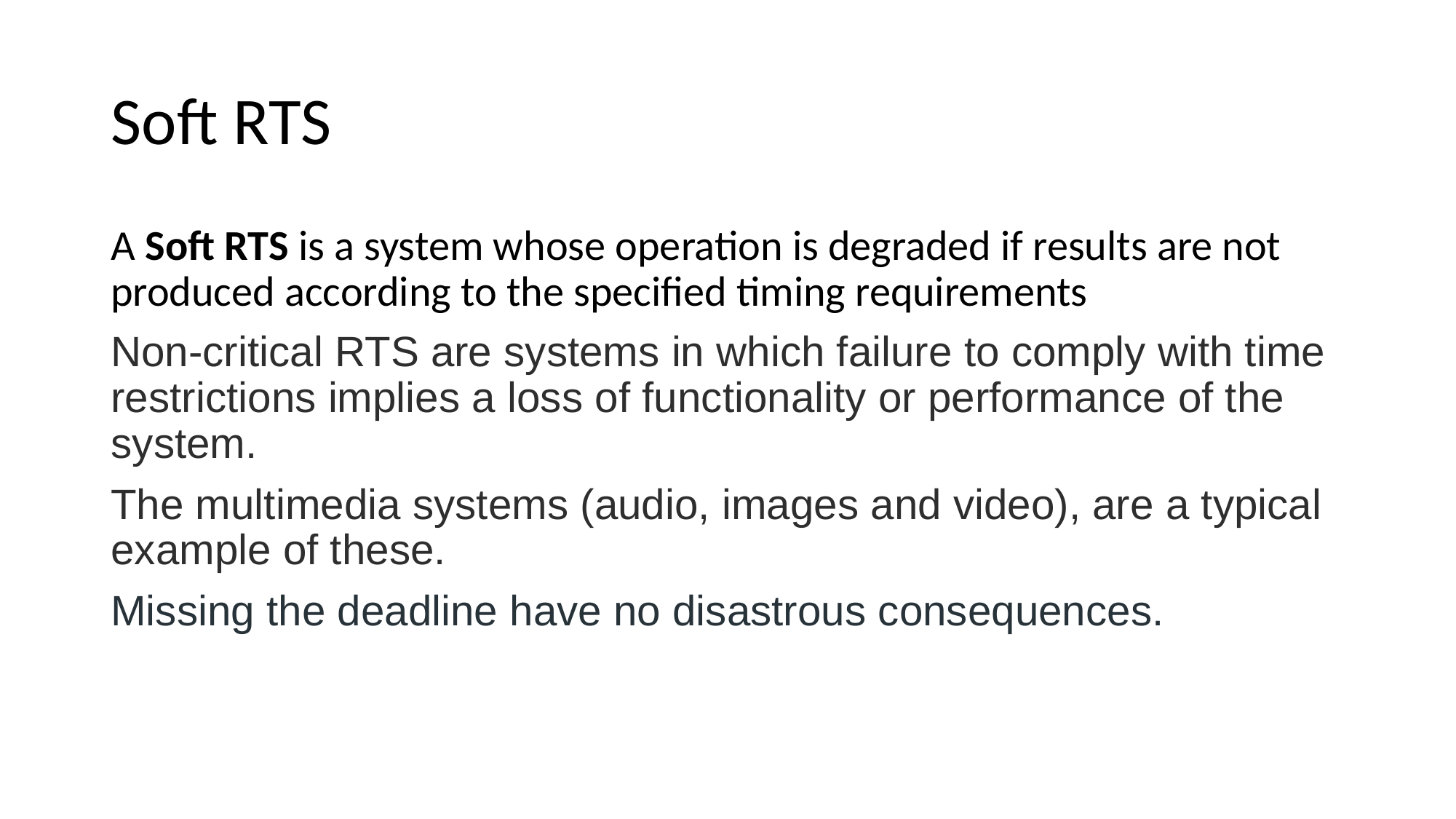

# Soft RTS
A Soft RTS is a system whose operation is degraded if results are not produced according to the specified timing requirements
Non-critical RTS are systems in which failure to comply with time restrictions implies a loss of functionality or performance of the system.
The multimedia systems (audio, images and video), are a typical example of these.
Missing the deadline have no disastrous consequences.